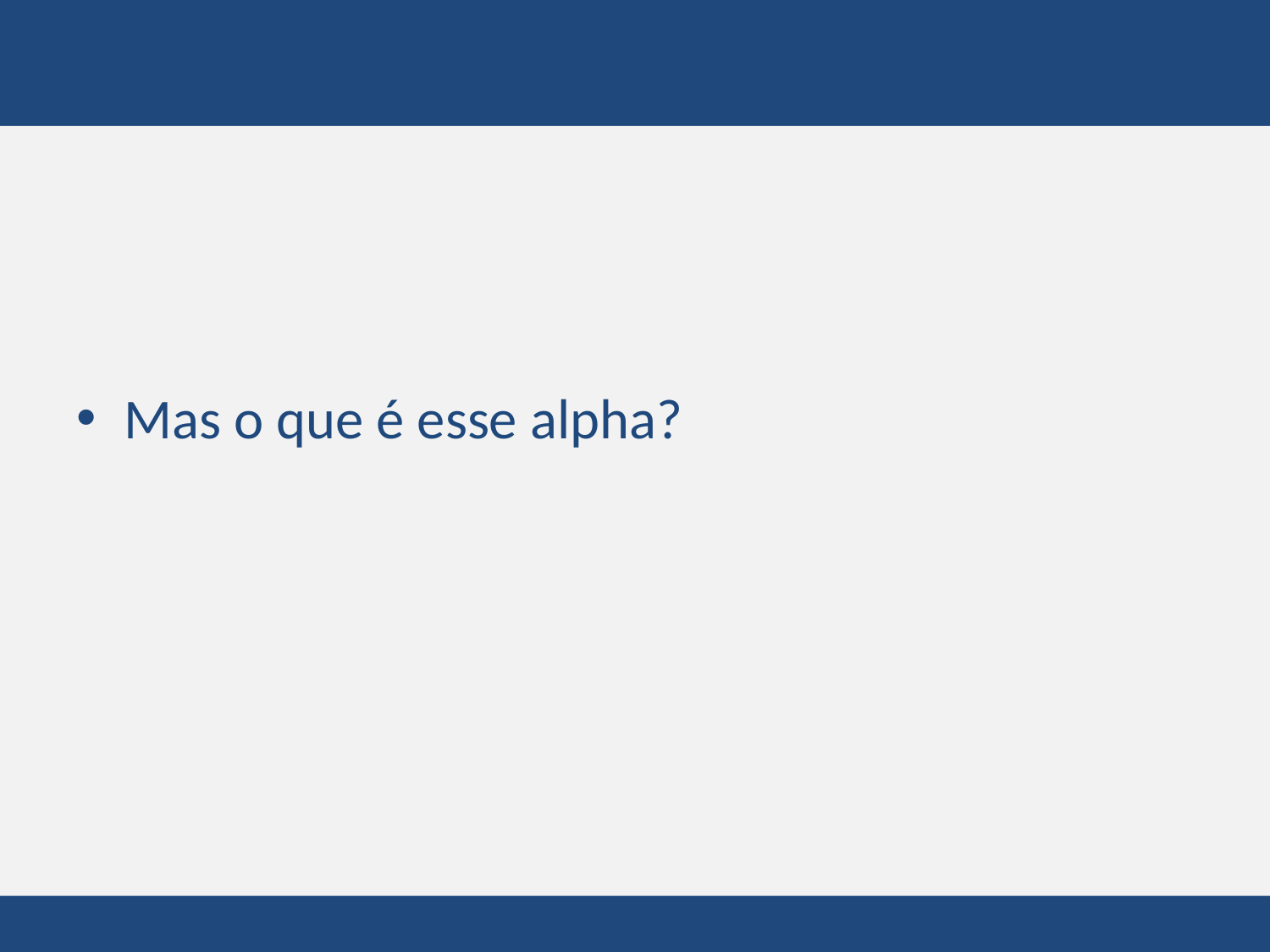

#
Mas o que é esse alpha?